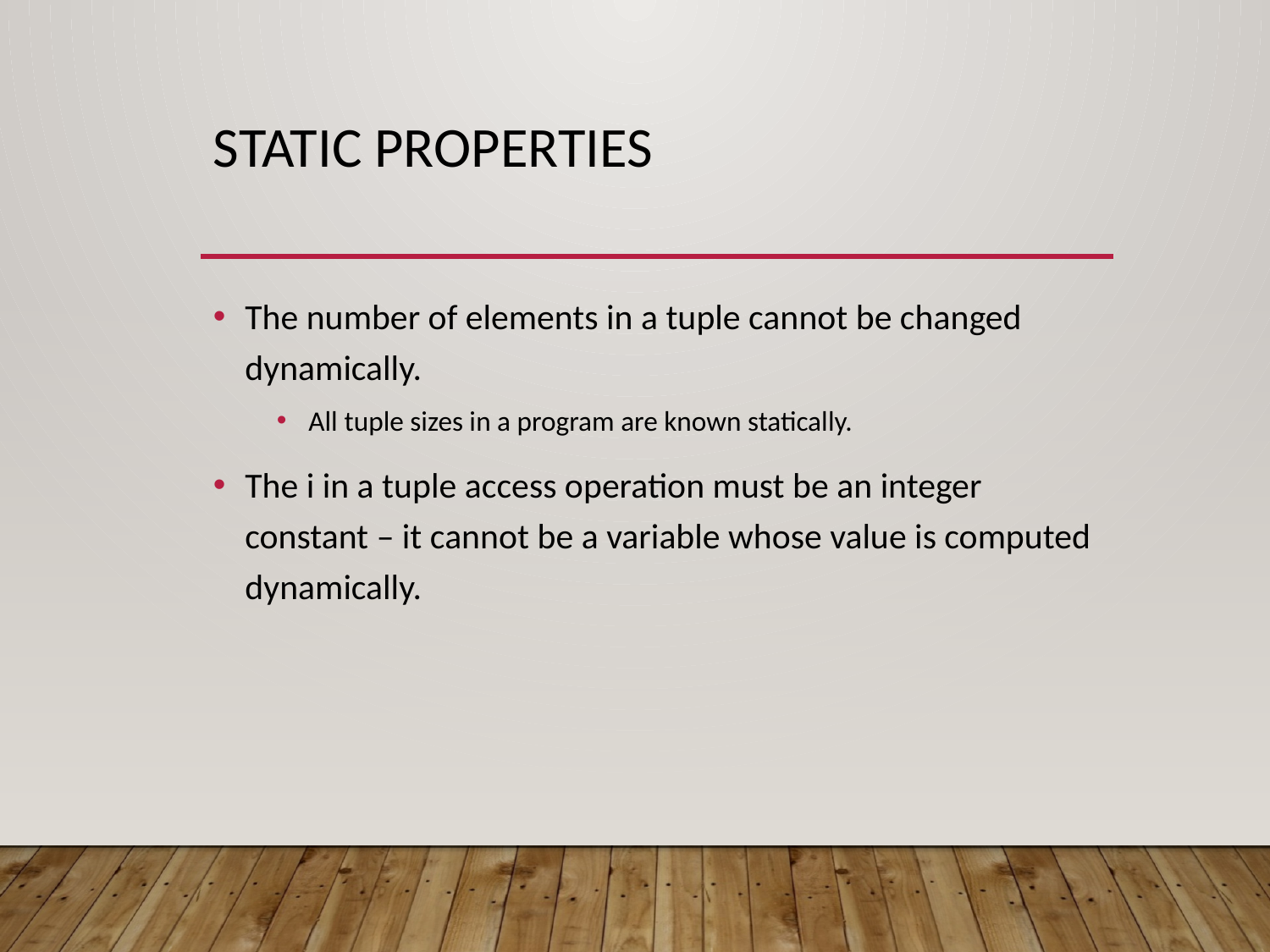

# Static Properties
The number of elements in a tuple cannot be changed dynamically.
All tuple sizes in a program are known statically.
The i in a tuple access operation must be an integer constant – it cannot be a variable whose value is computed dynamically.